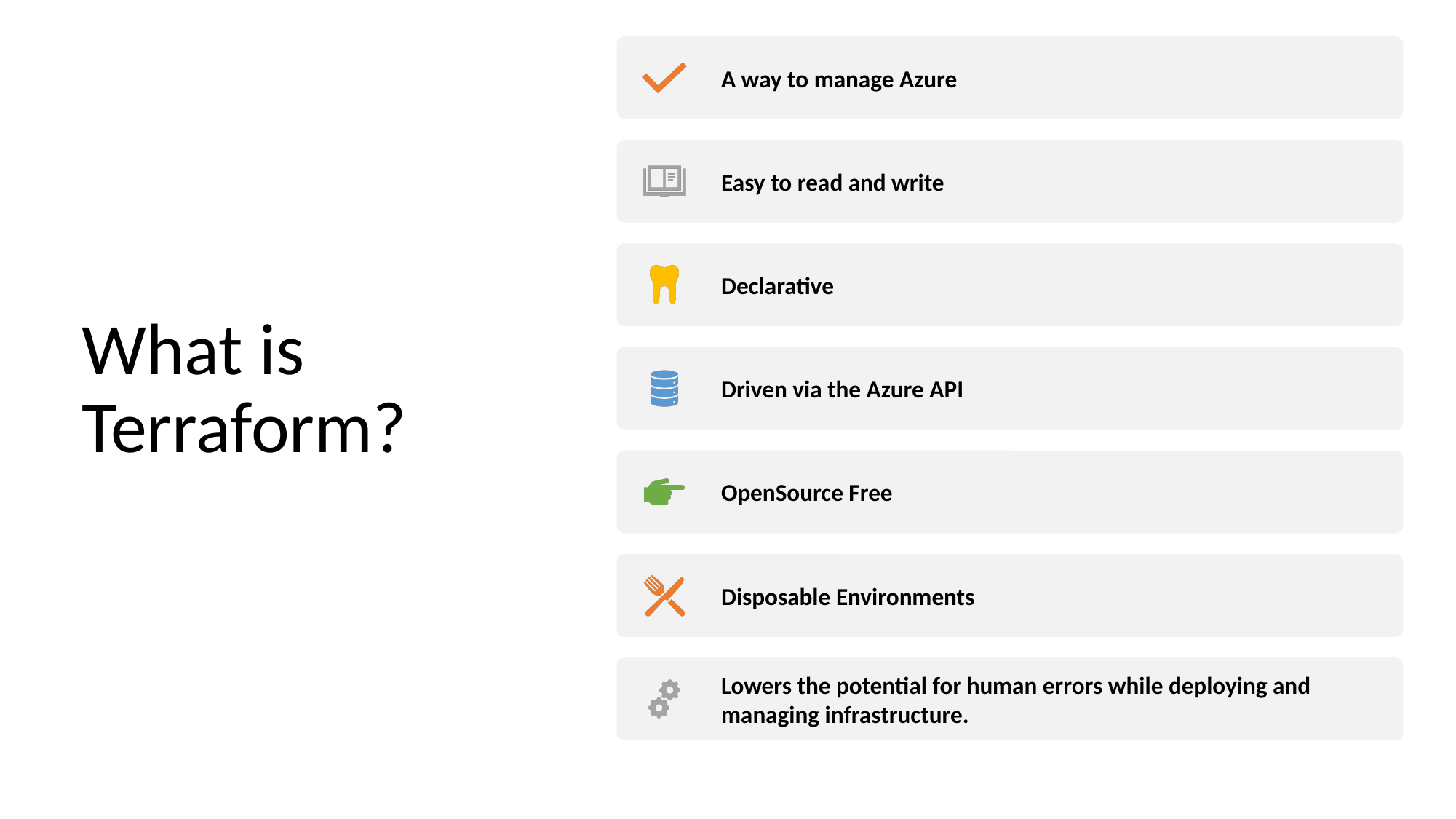

A way to manage Azure
Easy to read and write
Declarative
Driven via the Azure API
OpenSource Free
Disposable Environments
Lowers the potential for human errors while deploying and managing infrastructure.
What is Terraform?